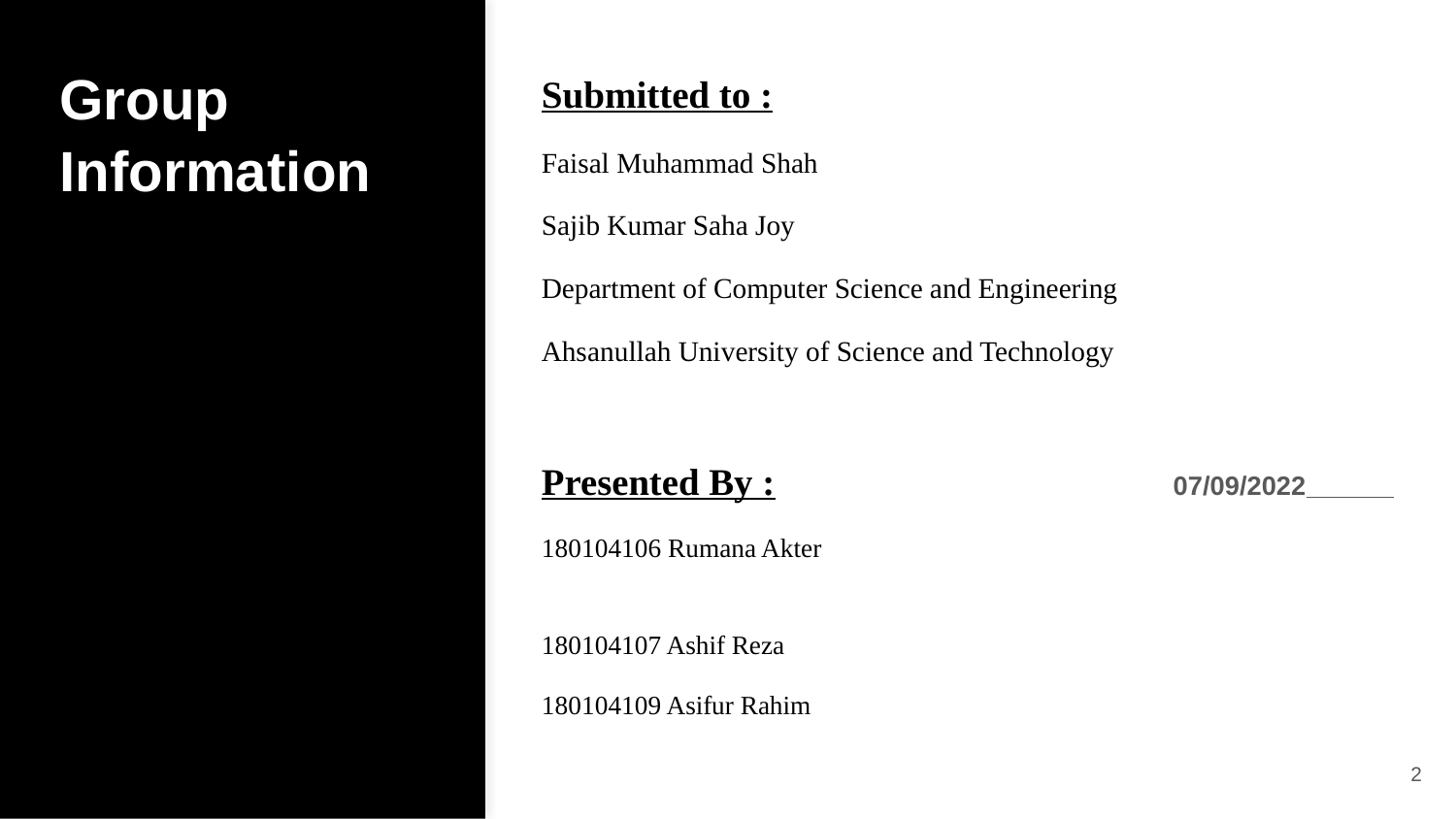

# Group Information
Submitted to :
Faisal Muhammad Shah
Sajib Kumar Saha Joy
Department of Computer Science and Engineering
Ahsanullah University of Science and Technology

Presented By :                                                   07/09/2022
180104106 Rumana Akter
180104107 Ashif Reza
180104109 Asifur Rahim
2